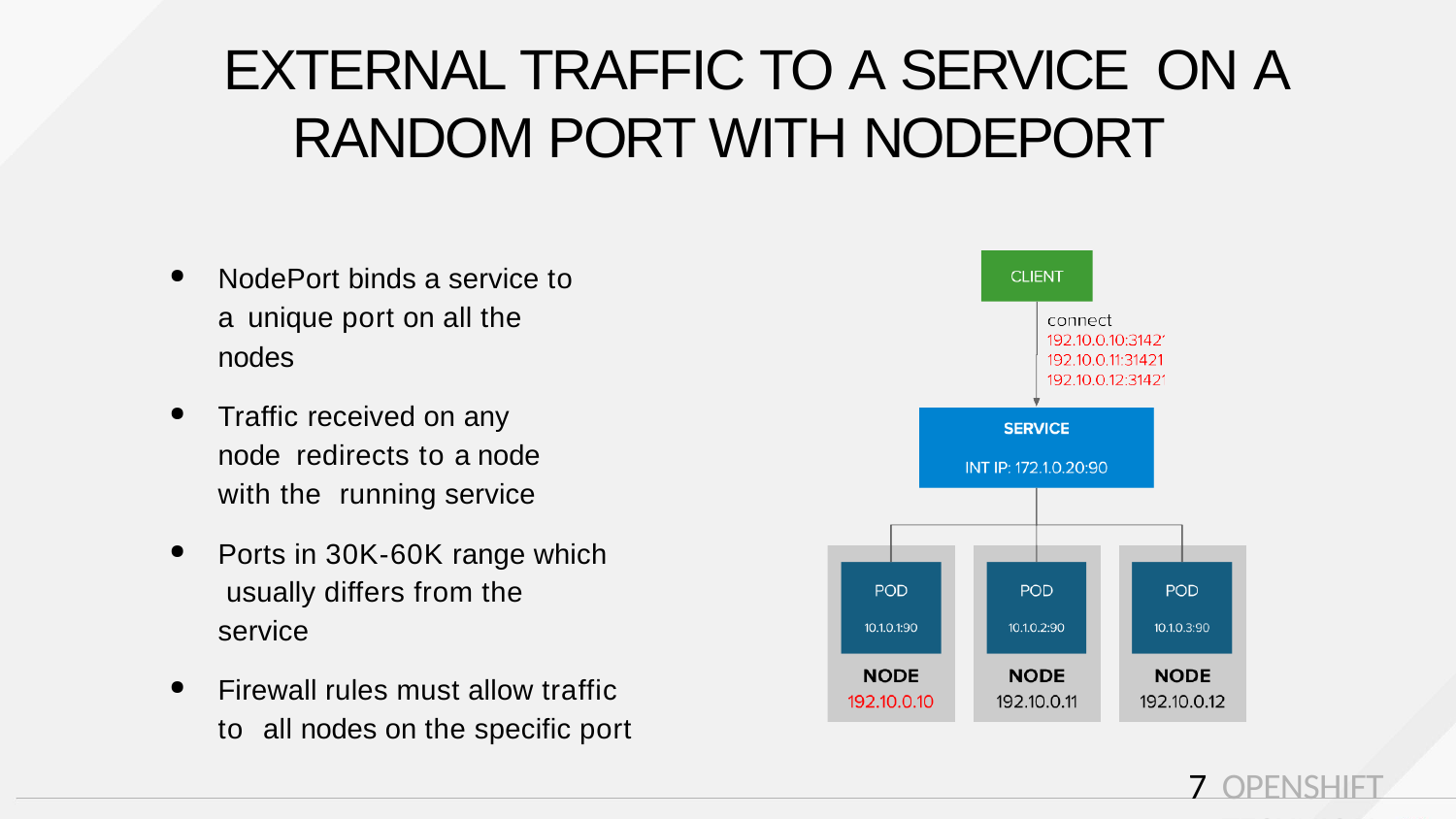

# EXTERNAL TRAFFIC TO A SERVICE  ON A RANDOM PORT WITH NODEPORT

NodePort binds a service to a  unique port on all the nodes
Traffic received on any node  redirects to a node with the  running service
Ports in 30K-60K range which  usually differs from the service
Firewall rules must allow traffic to  all nodes on the specific port

7 OPENSHIFT TECHNICAL OVERVIEW